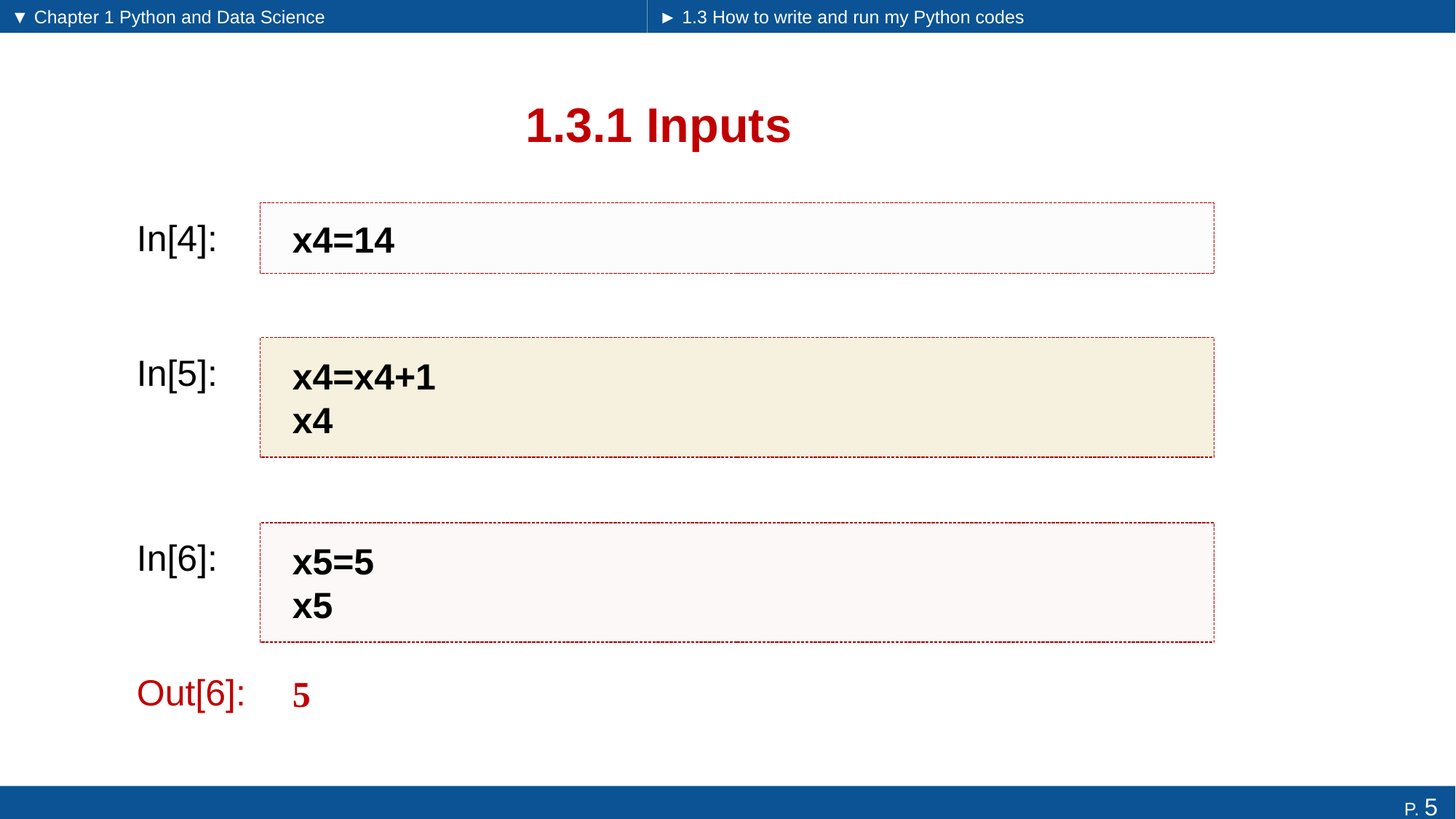

▼ Chapter 1 Python and Data Science
► 1.3 How to write and run my Python codes
# 1.3.1 Inputs
x4=14
In[4]:
x4=x4+1
x4
In[5]:
x5=5
x5
In[6]:
5
Out[6]: